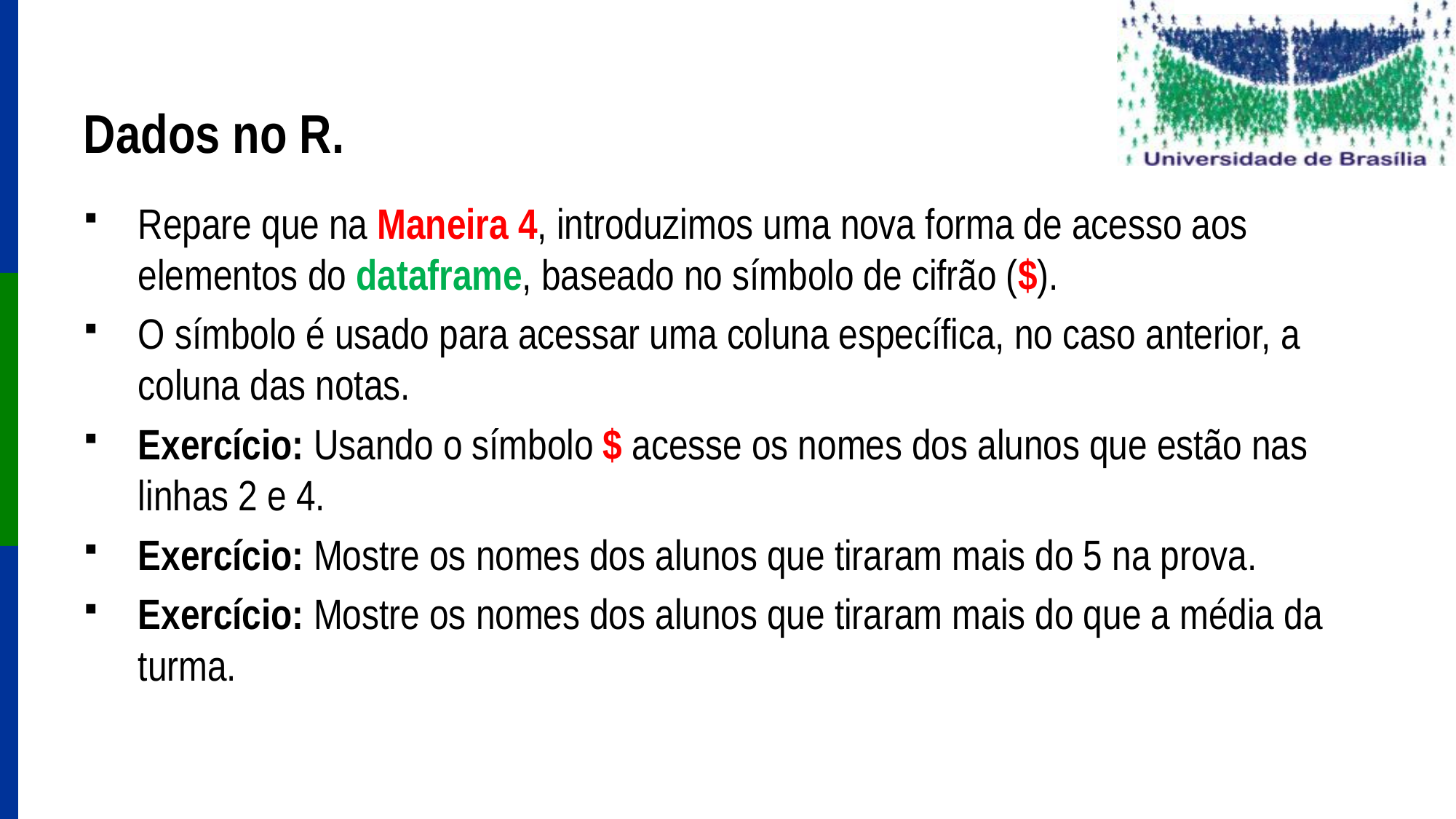

# Dados no R.
Repare que na Maneira 4, introduzimos uma nova forma de acesso aos elementos do dataframe, baseado no símbolo de cifrão ($).
O símbolo é usado para acessar uma coluna específica, no caso anterior, a coluna das notas.
Exercício: Usando o símbolo $ acesse os nomes dos alunos que estão nas linhas 2 e 4.
Exercício: Mostre os nomes dos alunos que tiraram mais do 5 na prova.
Exercício: Mostre os nomes dos alunos que tiraram mais do que a média da turma.